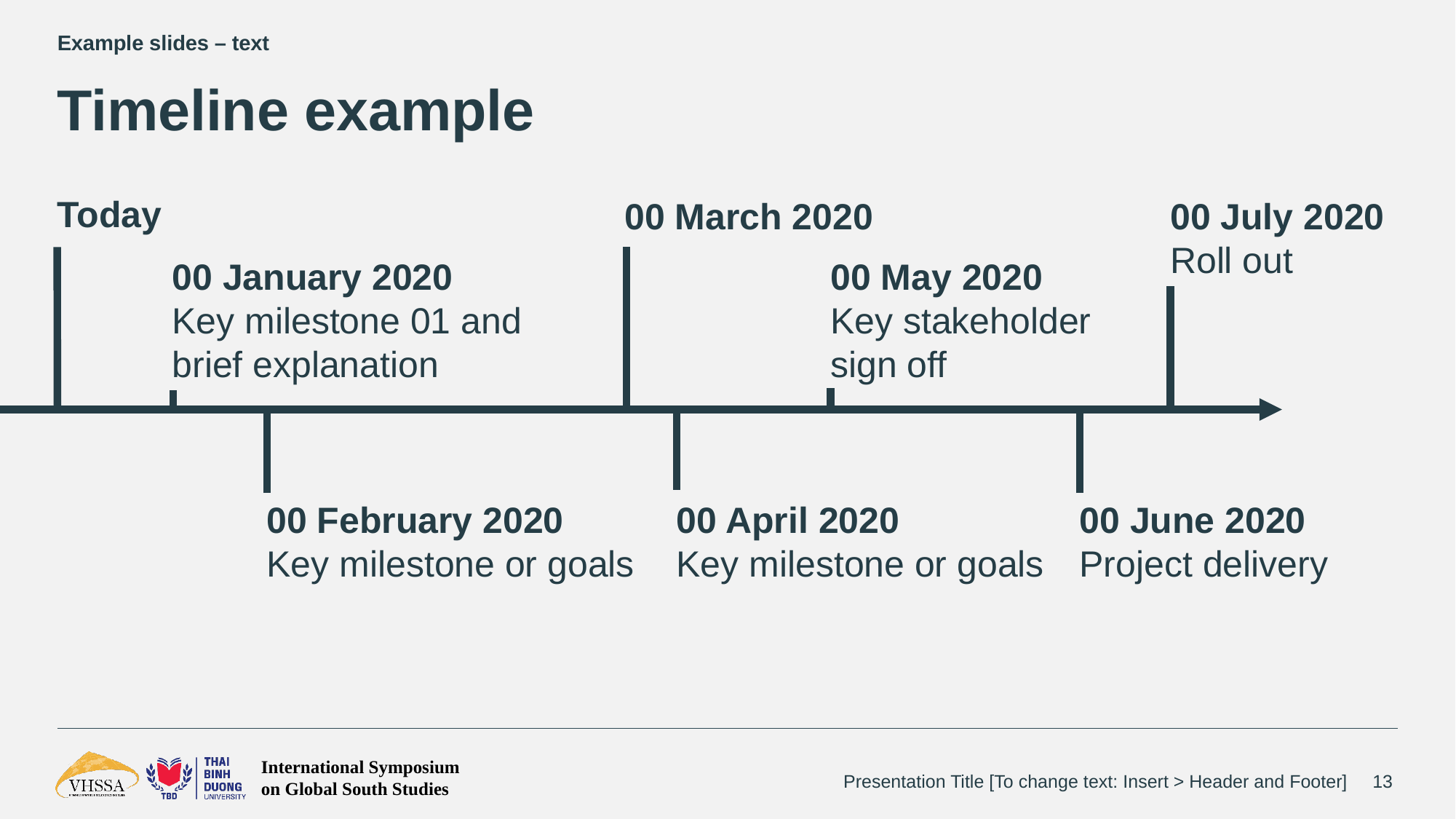

Example slides – text
# Timeline example
Today
00 March 2020
00 July 2020
Roll out
00 May 2020
Key stakeholder sign off
00 January 2020
Key milestone 01 and brief explanation
00 February 2020
Key milestone or goals
00 April 2020
Key milestone or goals
00 June 2020
Project delivery
Presentation Title [To change text: Insert > Header and Footer]
13